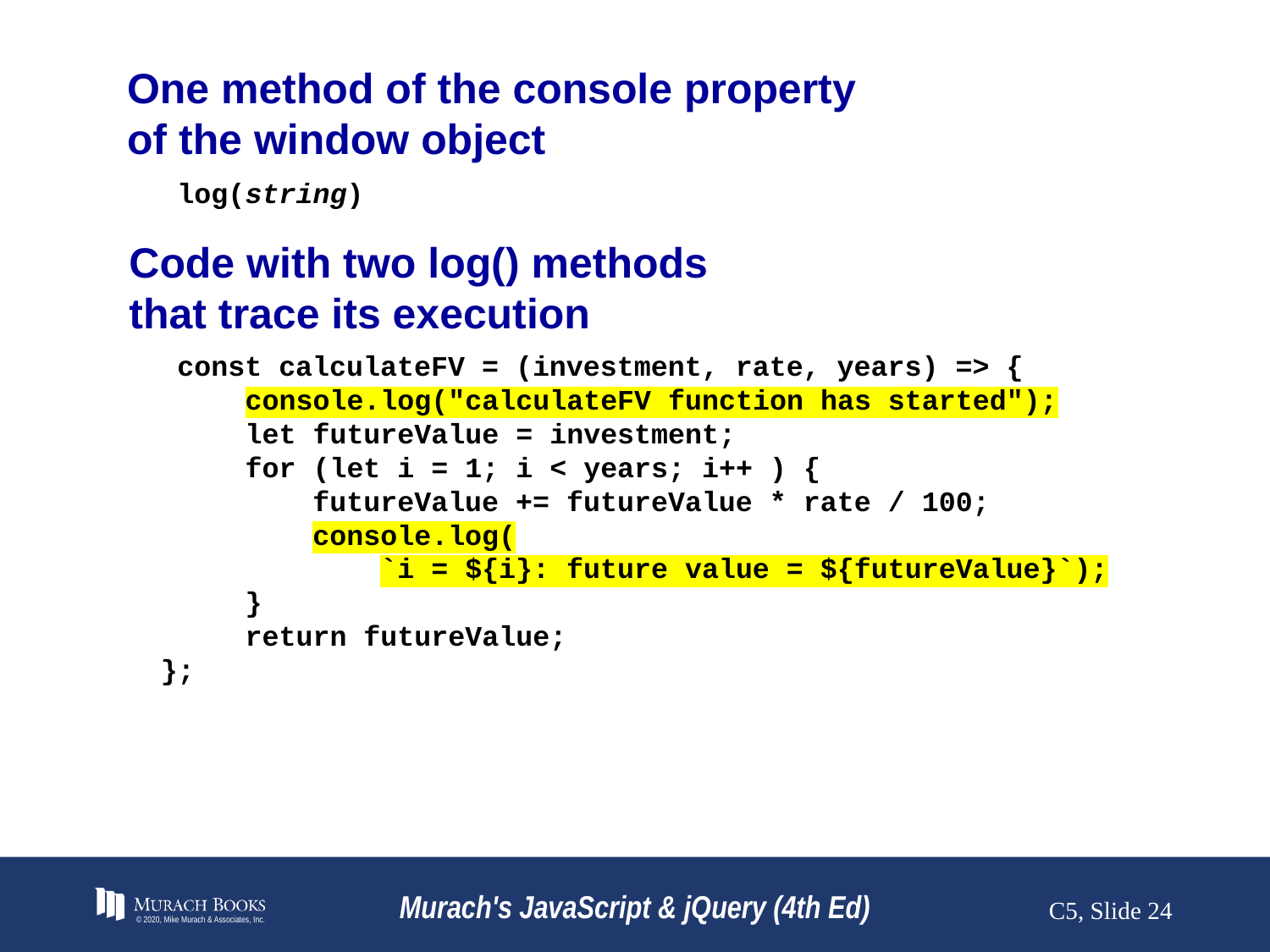

# One method of the console property of the window object
log(string)
Code with two log() methods
that trace its execution
const calculateFV = (investment, rate, years) => {
    console.log("calculateFV function has started");
    let futureValue = investment;
    for (let i = 1; i < years; i++ ) {
        futureValue += futureValue * rate / 100;
        console.log(
            `i = ${i}: future value = ${futureValue}`);
    }
    return futureValue;
};

© 2020, Mike Murach & Associates, Inc.
Murach's JavaScript & jQuery (4th Ed)

C5, Slide 24